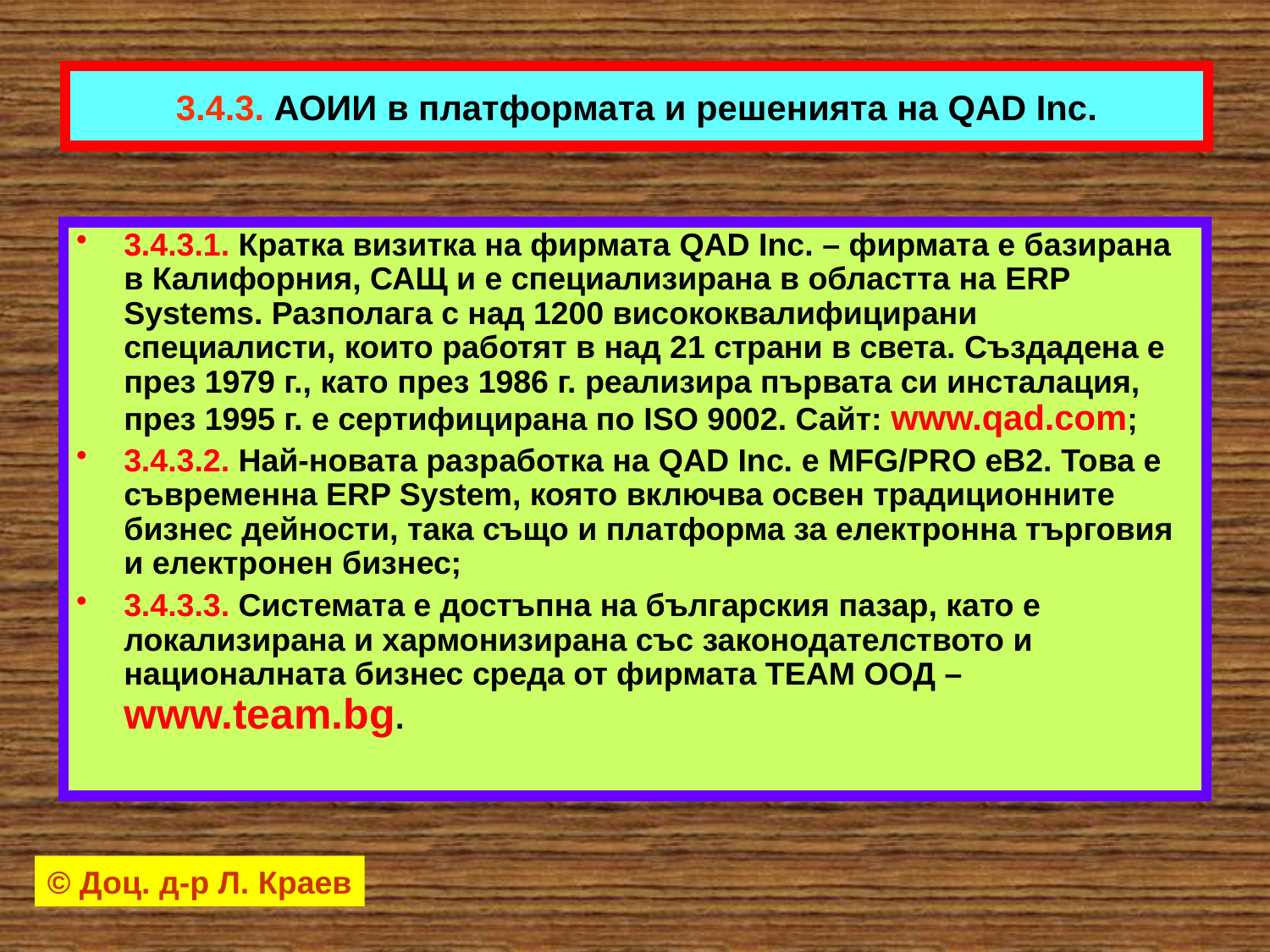

# 3.4.3. АОИИ в платформата и решенията на QAD Inc.
3.4.3.1. Кратка визитка на фирмата QAD Inc. – фирмата е базирана в Калифорния, САЩ и е специализирана в областта на ERP Systems. Разполага с над 1200 висококвалифицирани специалисти, които работят в над 21 страни в света. Създадена е през 1979 г., като през 1986 г. реализира първата си инсталация, през 1995 г. е сертифицирана по ISO 9002. Сайт: www.qad.com;
3.4.3.2. Най-новата разработка на QAD Inc. е MFG/PRO eB2. Това е съвременна ERP System, която включва освен традиционните бизнес дейности, така също и платформа за електронна търговия и електронен бизнес;
3.4.3.3. Системата е достъпна на българския пазар, като е локализирана и хармонизирана със законодателството и националната бизнес среда от фирмата ТЕАМ ООД – www.team.bg.

© Доц. д-р Л. Краев